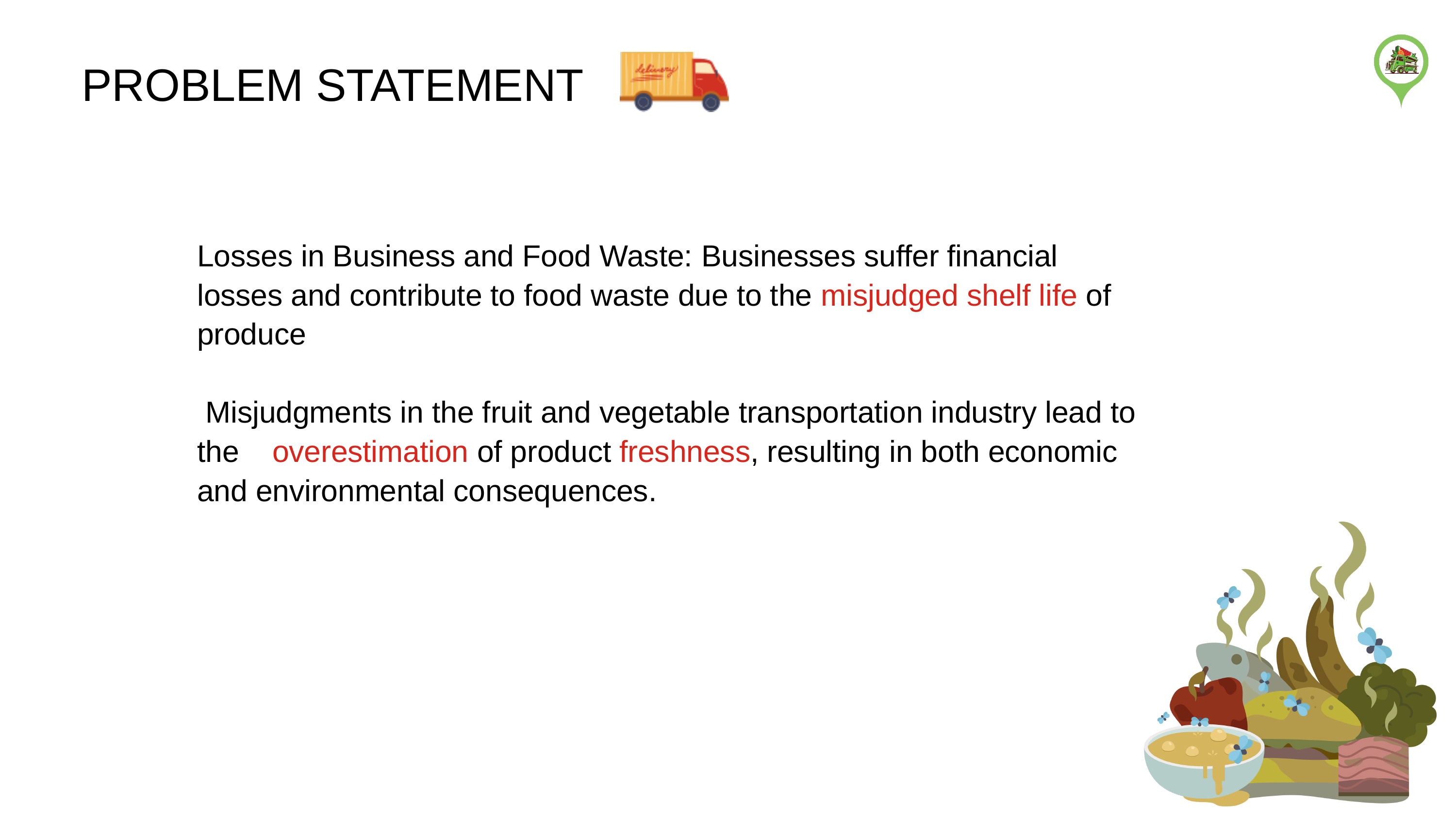

PROBLEM STATEMENT

Losses in Business and Food Waste: Businesses suffer financial losses and contribute to food waste due to the misjudged shelf life of produce

 Misjudgments in the fruit and vegetable transportation industry lead to the    overestimation of product freshness, resulting in both economic and environmental consequences.